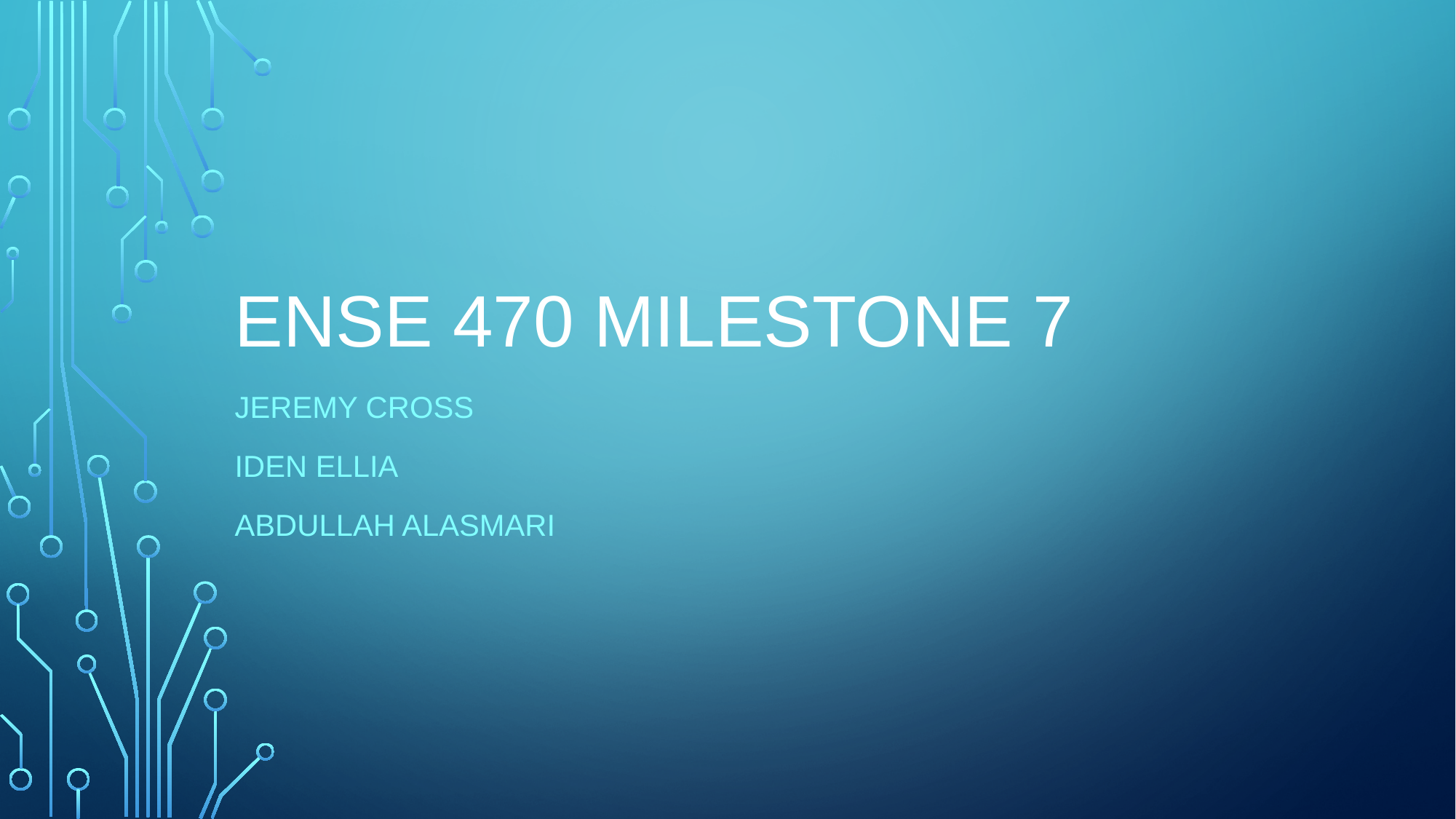

# Ense 470 milestone 7
Jeremy Cross
Iden Ellia
Abdullah Alasmari